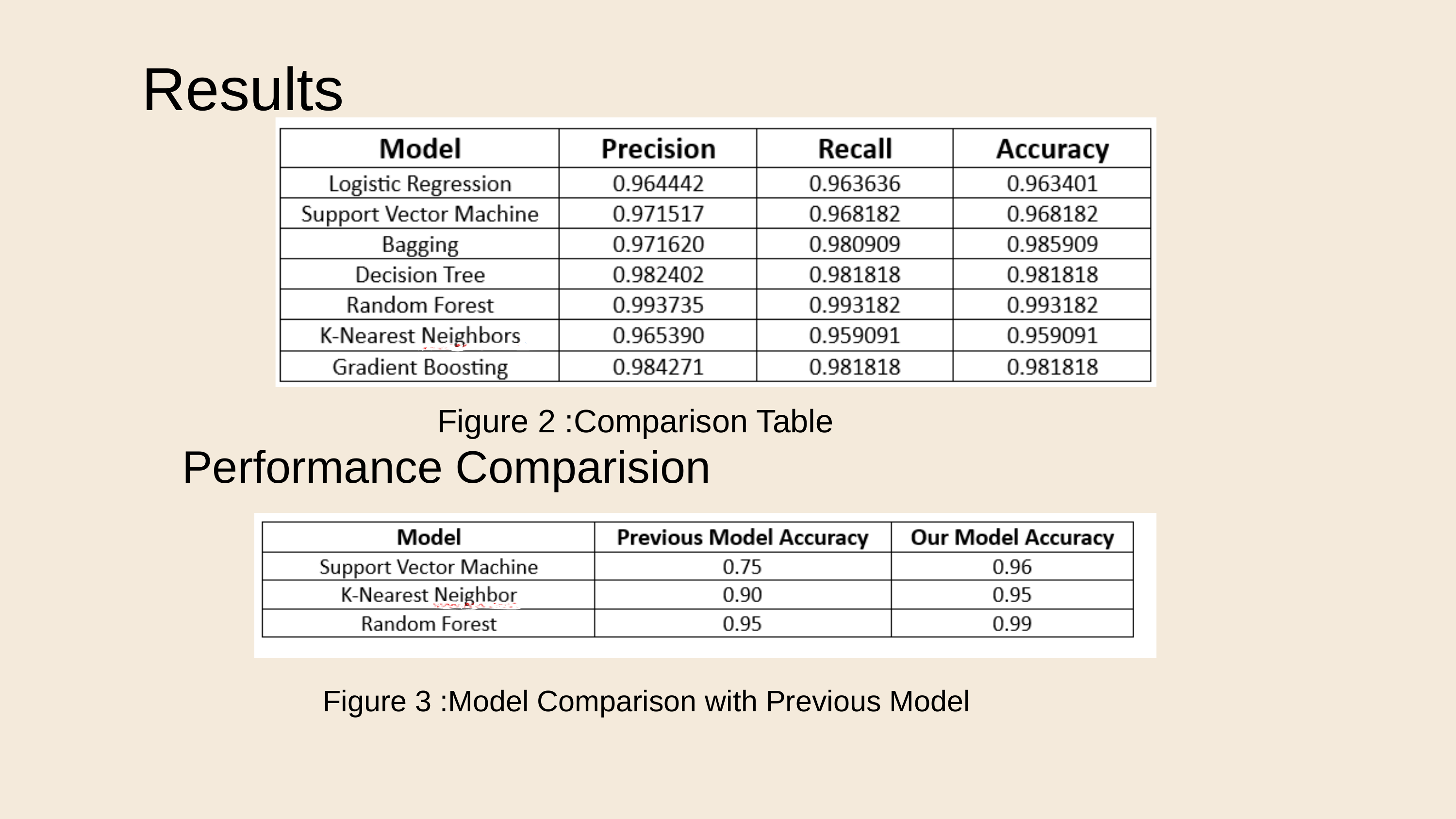

Results

Figure 2 :Comparison Table
Performance Comparision

Figure 3 :Model Comparison with Previous Model